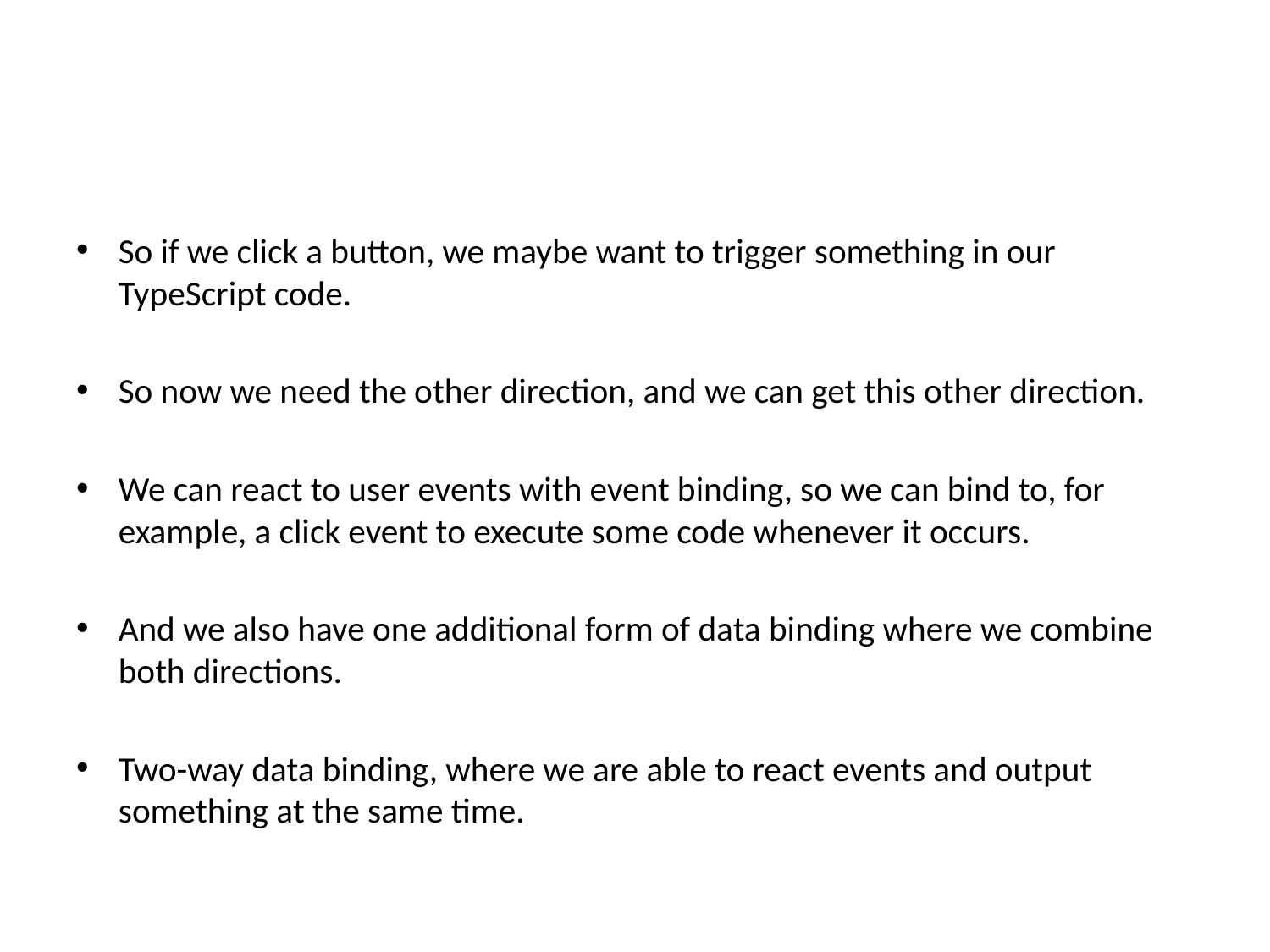

#
So if we click a button, we maybe want to trigger something in our TypeScript code.

So now we need the other direction, and we can get this other direction.

We can react to user events with event binding, so we can bind to, for example, a click event to execute some code whenever it occurs.

And we also have one additional form of data binding where we combine both directions.

Two-way data binding, where we are able to react events and output something at the same time.